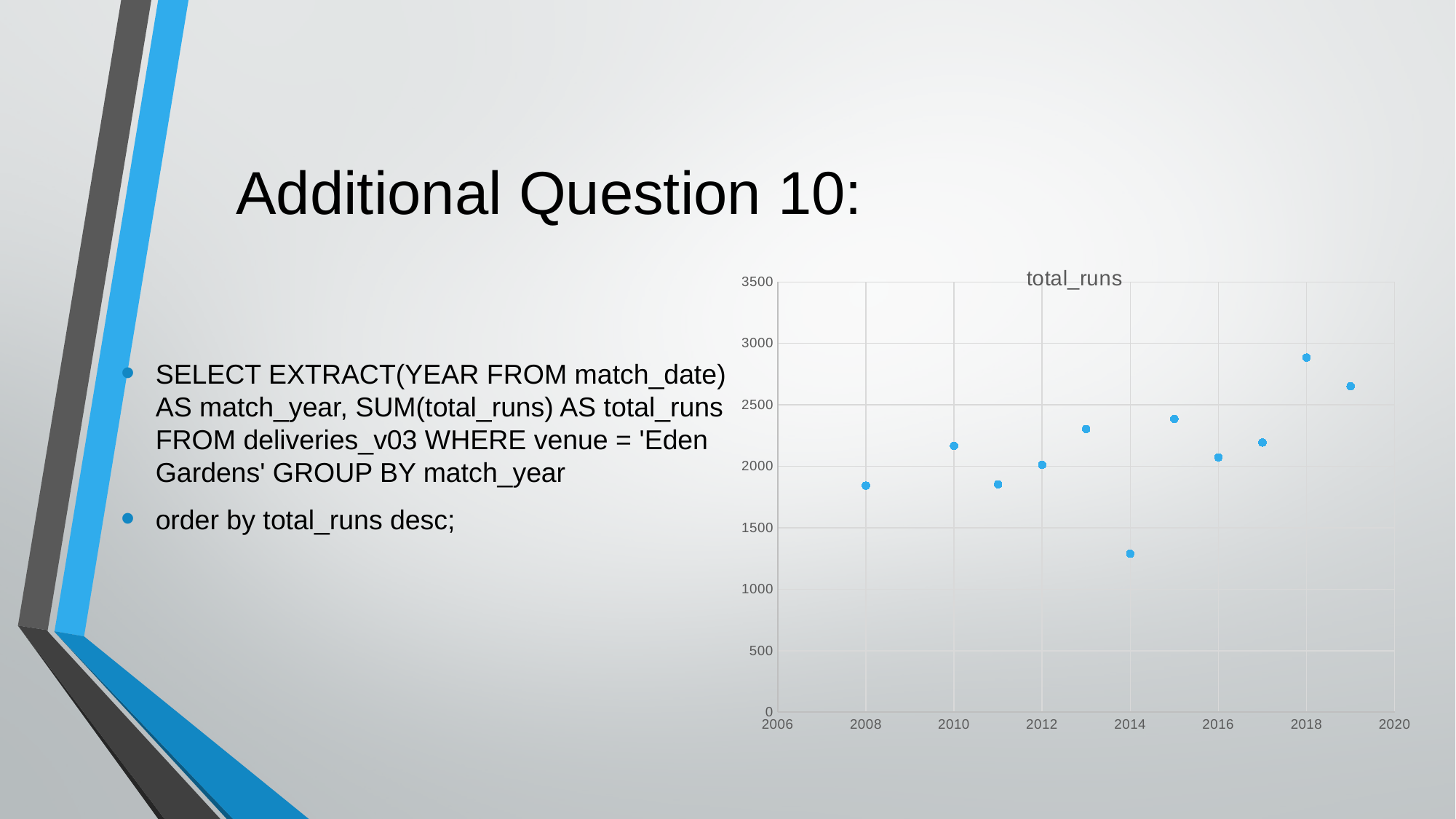

# Additional Question 10:

### Chart:

| Category | total_runs |
|---|---|
SELECT EXTRACT(YEAR FROM match_date) AS match_year, SUM(total_runs) AS total_runs FROM deliveries_v03 WHERE venue = 'Eden Gardens' GROUP BY match_year
order by total_runs desc;